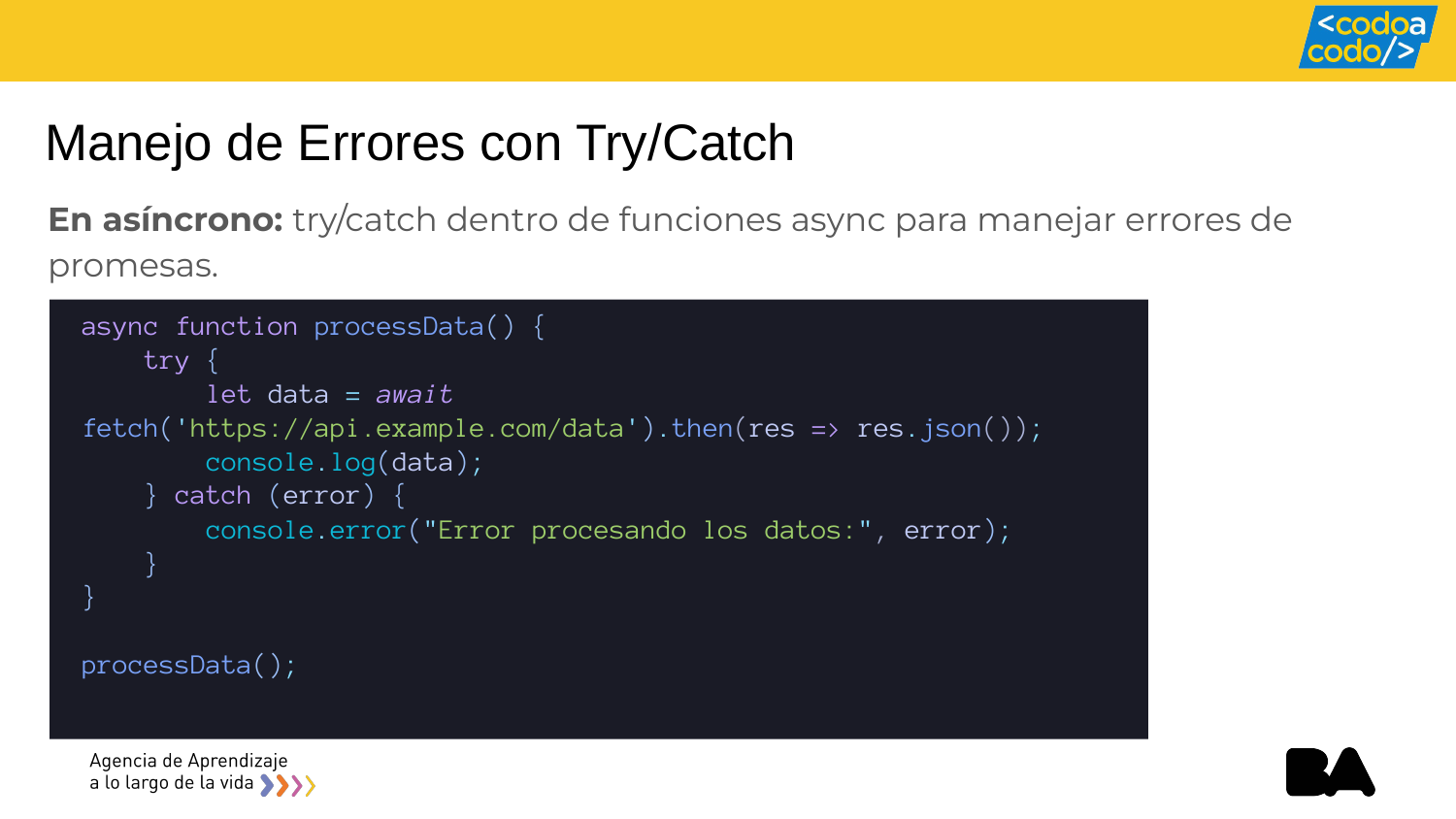

# Manejo de Errores con Try/Catch
En asíncrono: try/catch dentro de funciones async para manejar errores de promesas.

async function processData() {
    try {
        let data = await fetch('https://api.example.com/data').then(res => res.json());
        console.log(data);
    } catch (error) {
        console.error("Error procesando los datos:", error);
    }
}
processData();